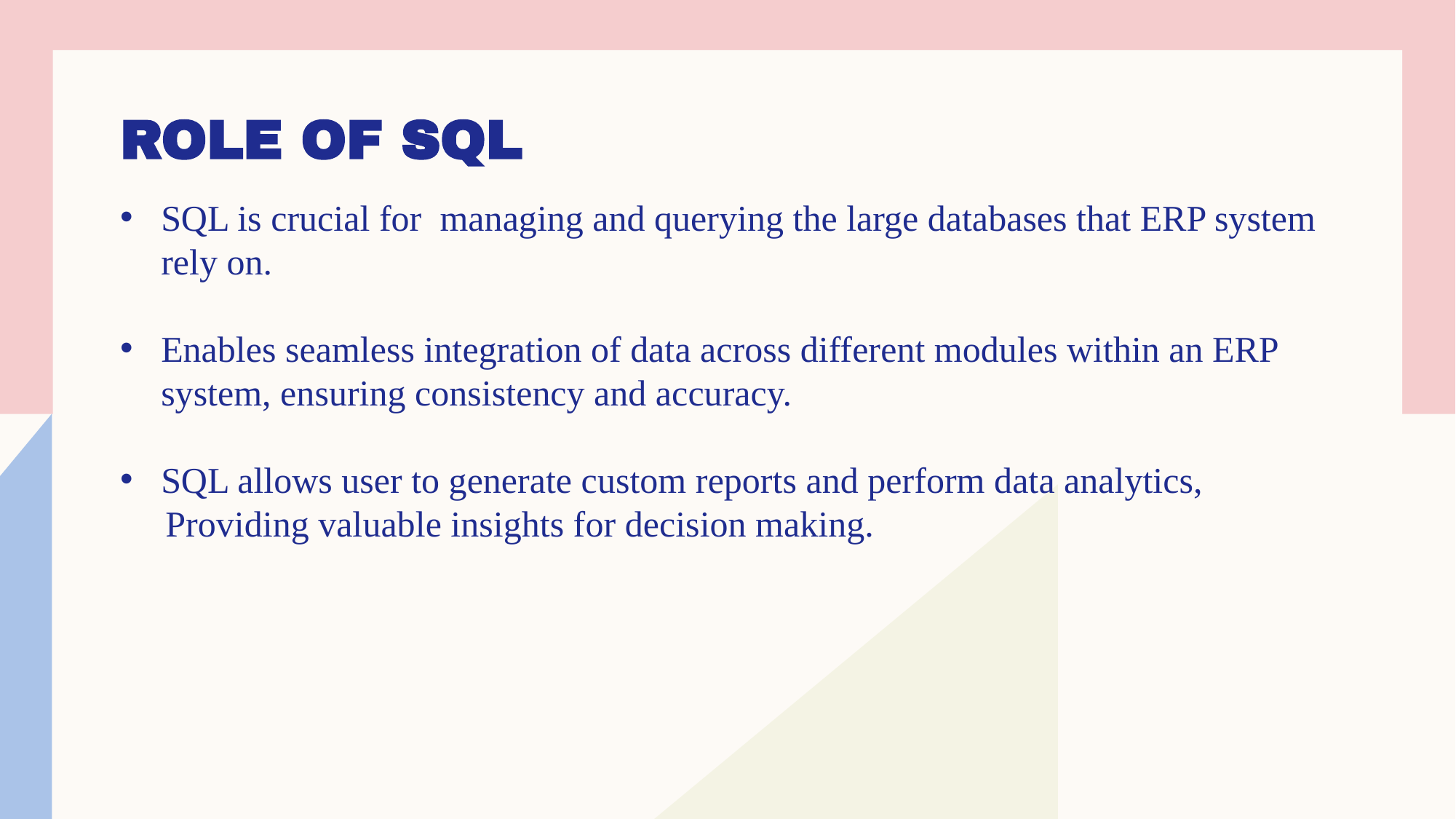

# Role of sql
SQL is crucial for  managing and querying the large databases that ERP system rely on.

Enables seamless integration of data across different modules within an ERP system, ensuring consistency and accuracy.

SQL allows user to generate custom reports and perform data analytics,
     Providing valuable insights for decision making.